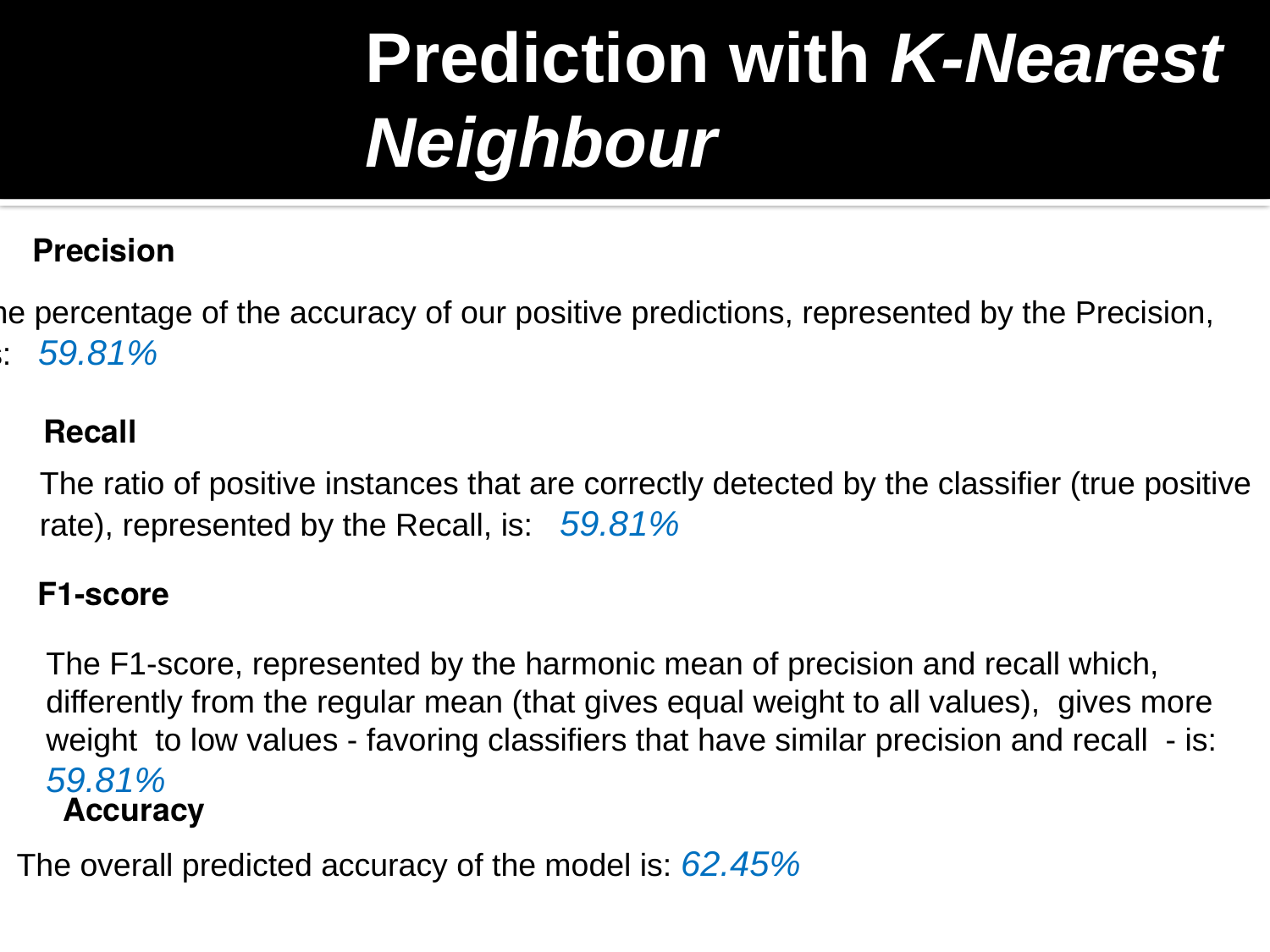

Prediction with K-Nearest Neighbour
Precision
The percentage of the accuracy of our positive predictions, represented by the Precision,
 is:   59.81%
Recall
The ratio of positive instances that are correctly detected by the classifier (true positive rate), represented by the Recall, is:   59.81%
F1-score
The F1-score, represented by the harmonic mean of precision and recall which,  differently from the regular mean (that gives equal weight to all values),  gives more weight  to low values - favoring classifiers that have similar precision and recall  - is:   59.81%
Accuracy
The overall predicted accuracy of the model is: 62.45%